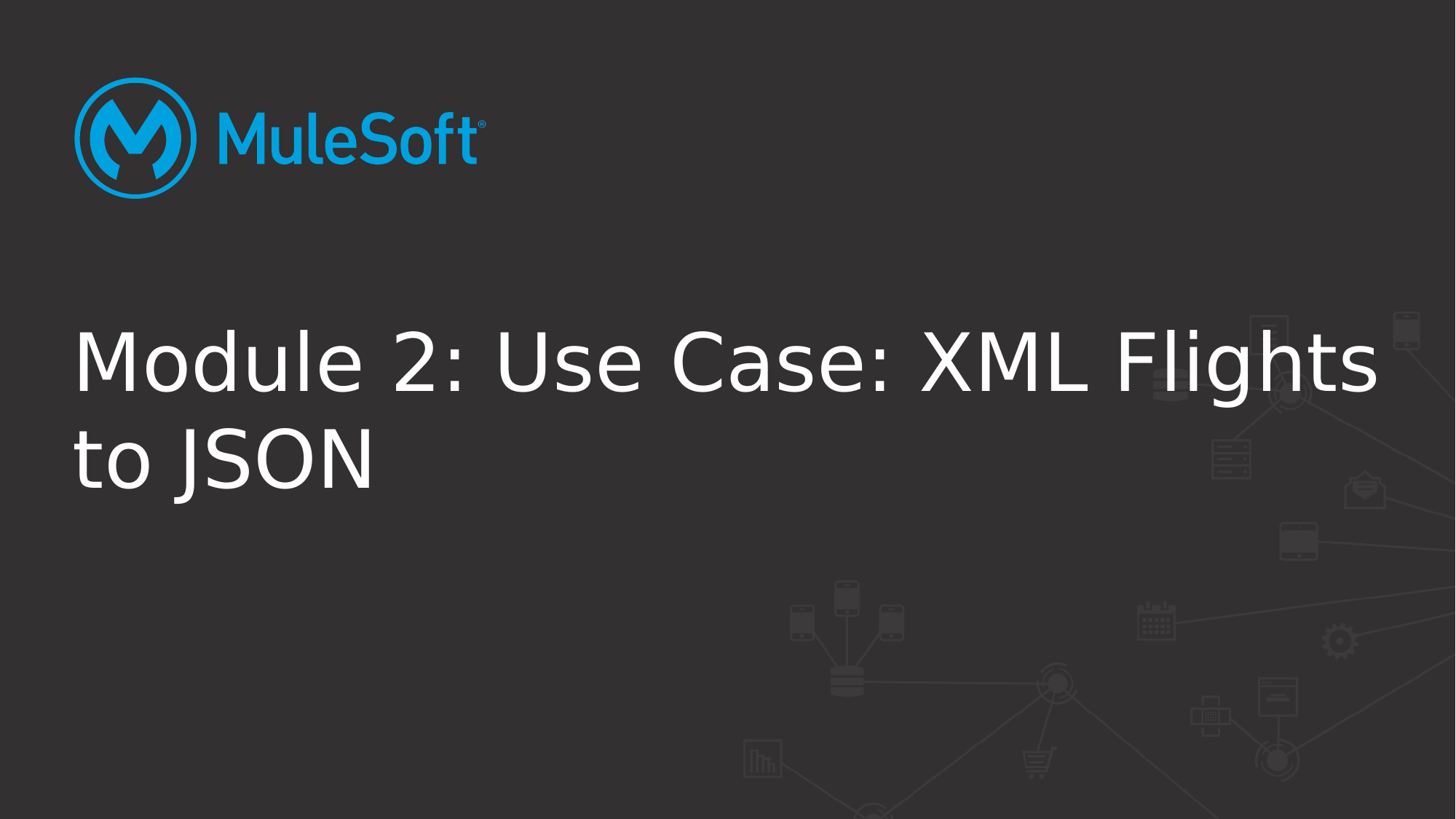

# Module 2: Use Case: XML Flights to JSON